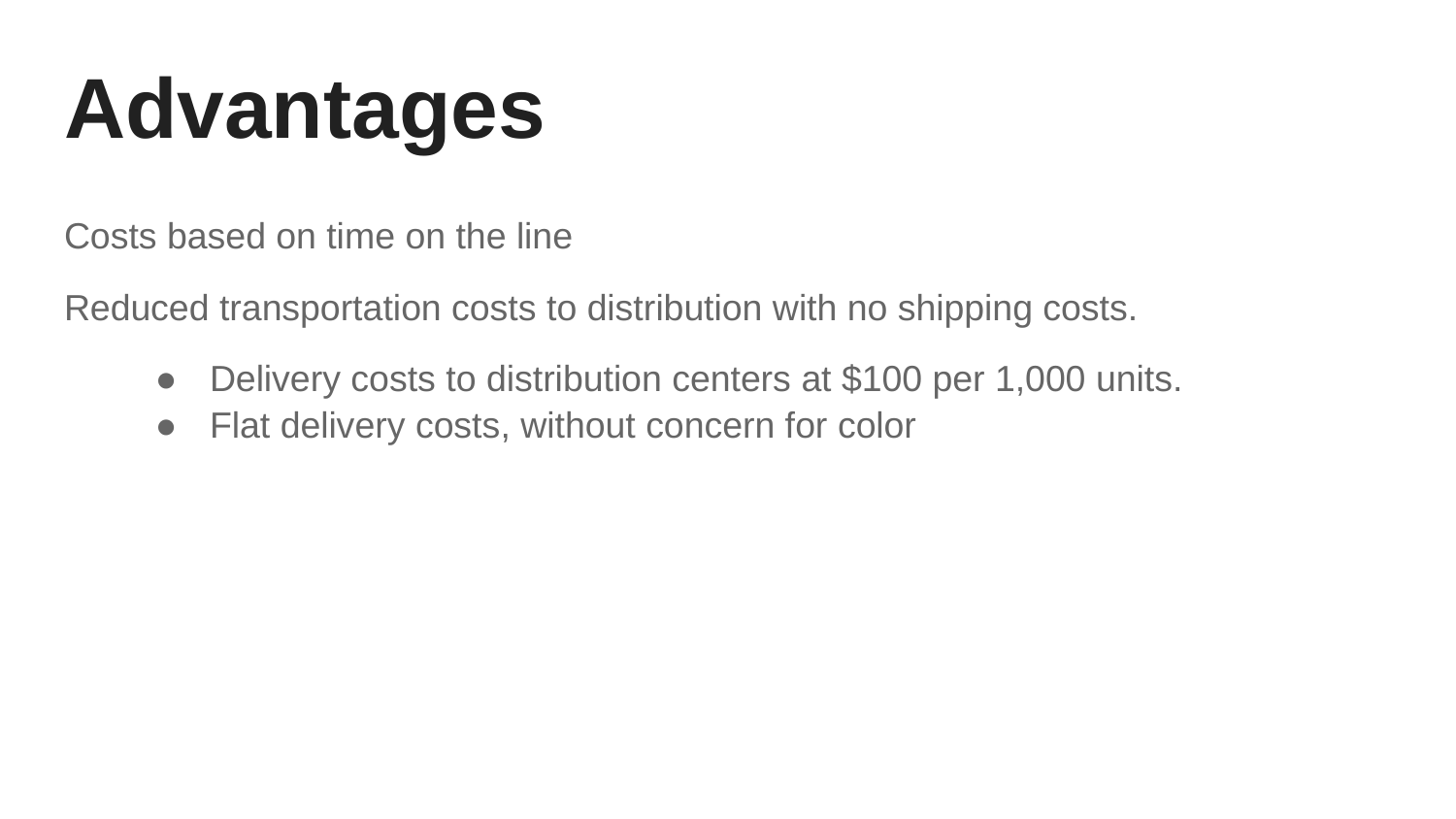

# Advantages
Costs based on time on the line
Reduced transportation costs to distribution with no shipping costs.
Delivery costs to distribution centers at $100 per 1,000 units.
Flat delivery costs, without concern for color